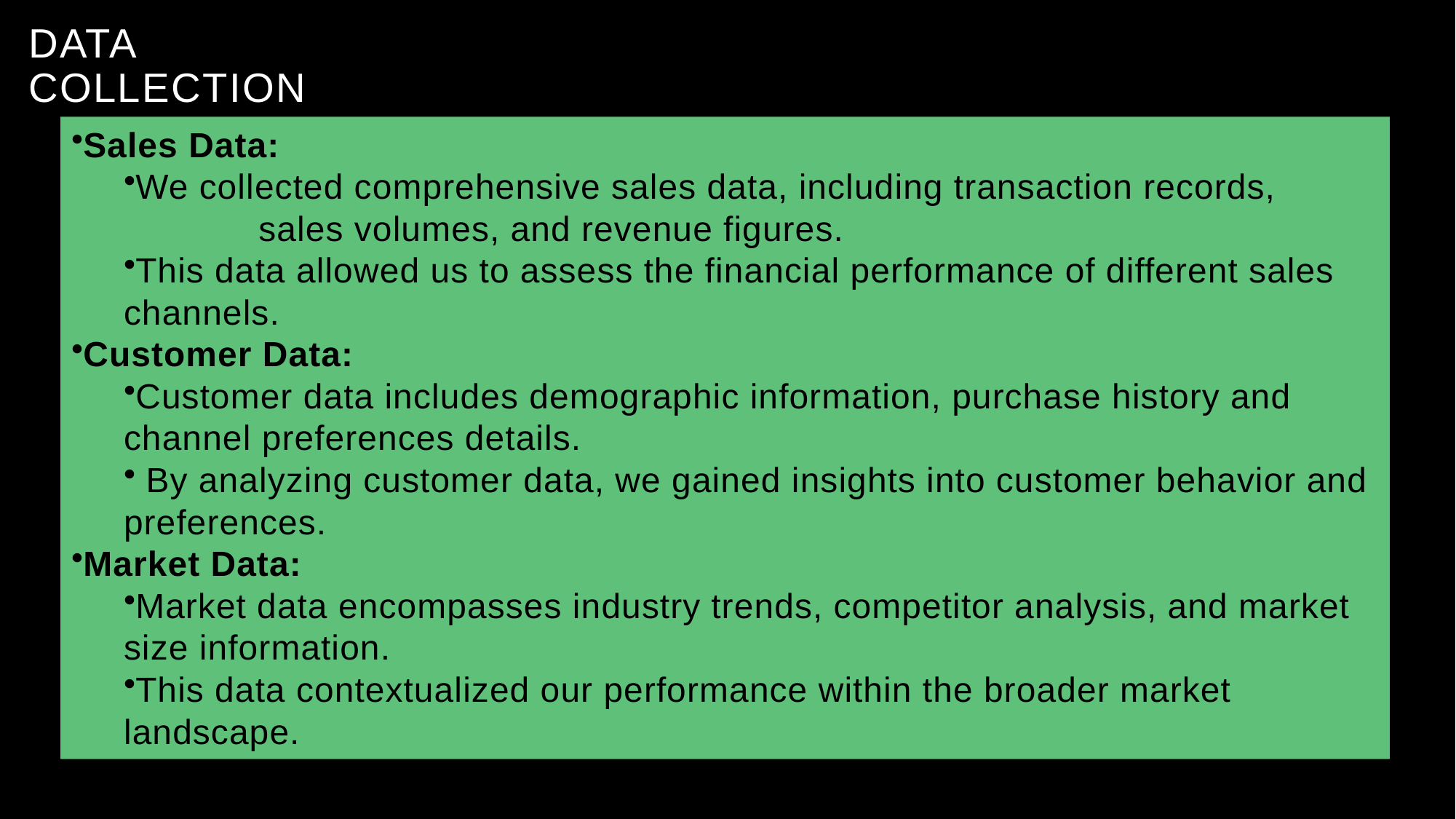

# Data collection
Sales Data:
We collected comprehensive sales data, including transaction records,                       sales volumes, and revenue figures.
This data allowed us to assess the financial performance of different sales channels.
Customer Data:
Customer data includes demographic information, purchase history and channel preferences details.
 By analyzing customer data, we gained insights into customer behavior and preferences.
Market Data:
Market data encompasses industry trends, competitor analysis, and market size information.
This data contextualized our performance within the broader market landscape.
8